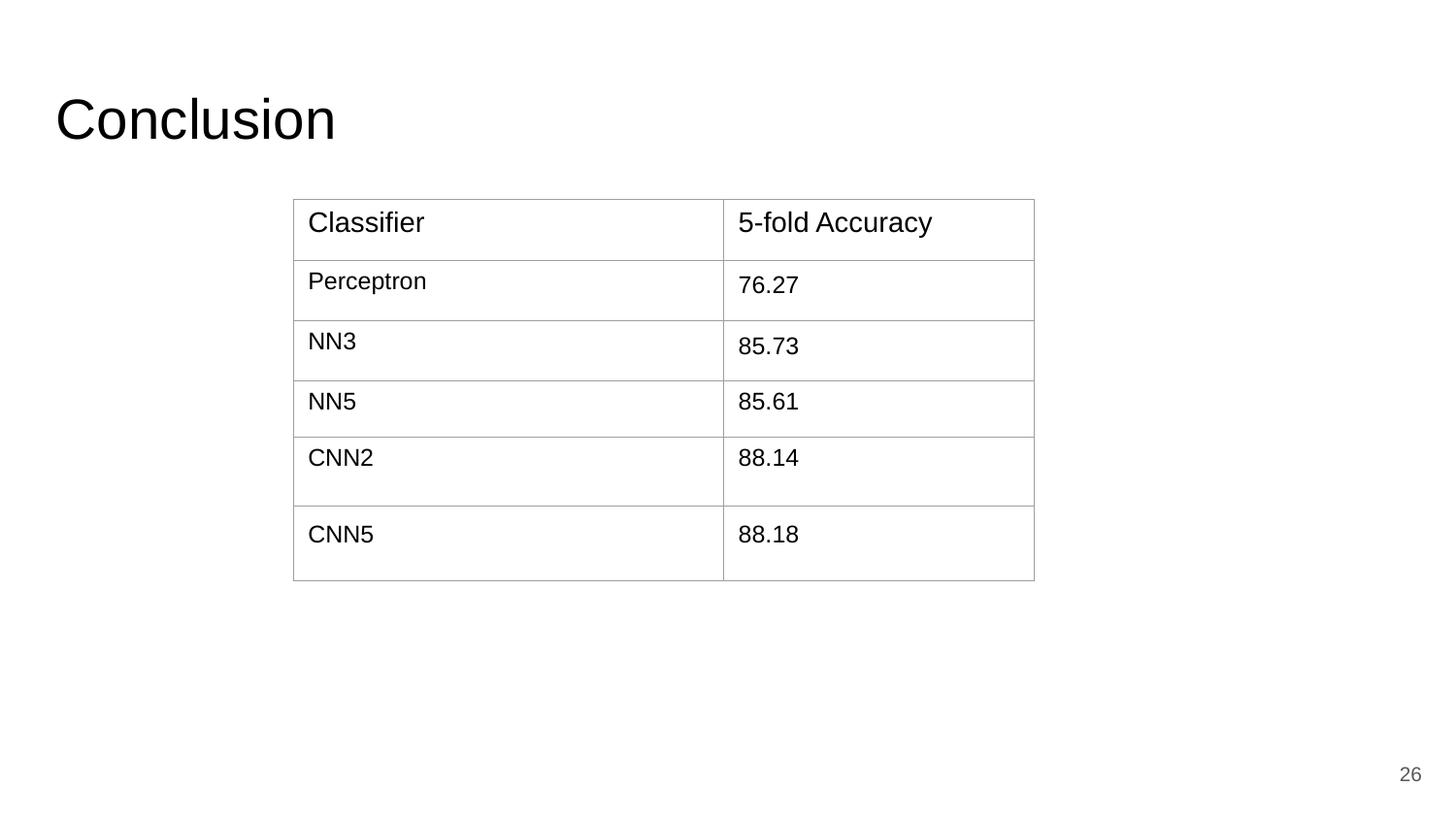

Conclusion
| Classifier | 5-fold Accuracy |
| --- | --- |
| Perceptron | 76.27 |
| NN3 | 85.73 |
| NN5 | 85.61 |
| CNN2 | 88.14 |
| CNN5 | 88.18 |
26